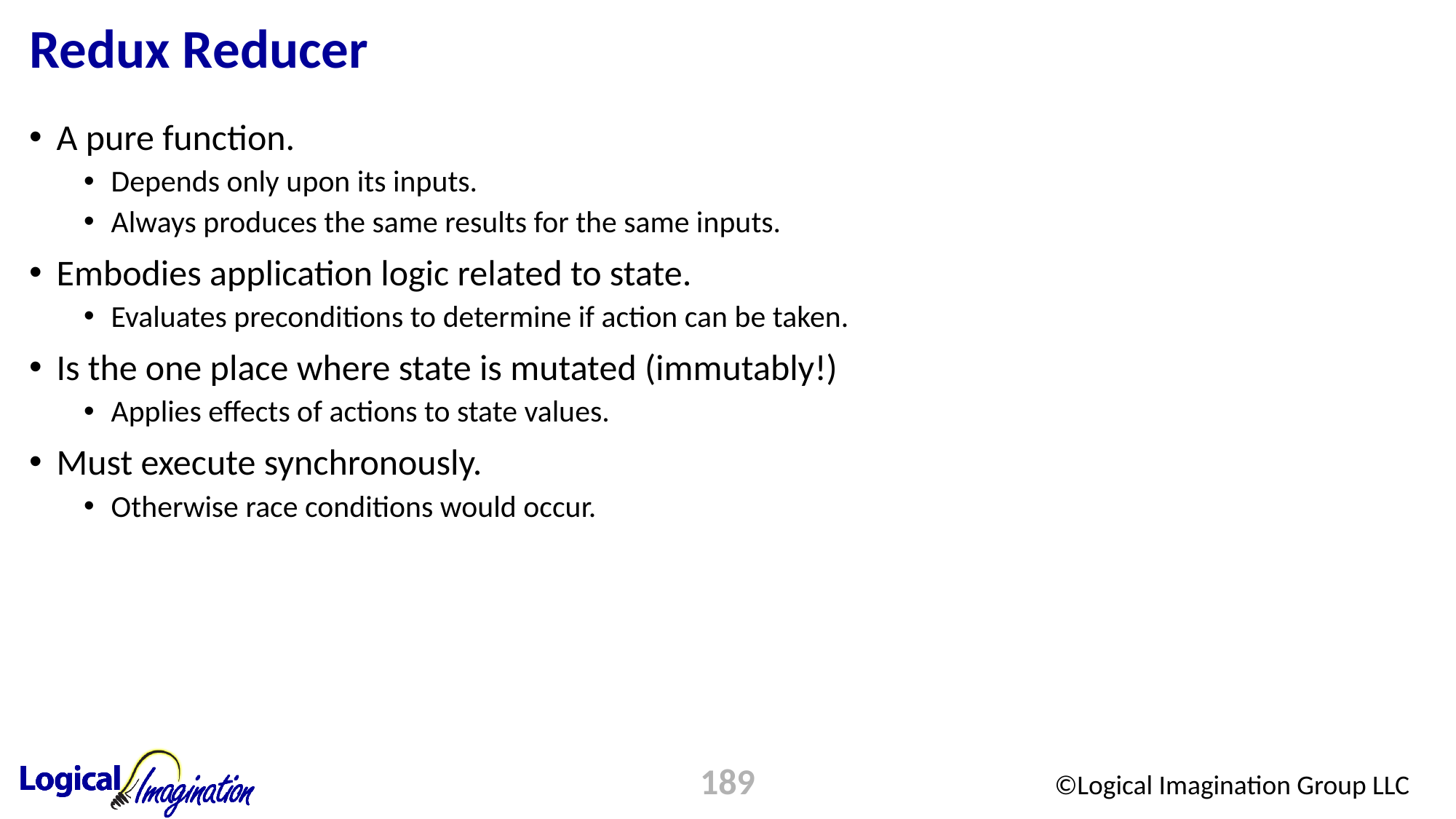

# Redux Reducer
A pure function.
Depends only upon its inputs.
Always produces the same results for the same inputs.
Embodies application logic related to state.
Evaluates preconditions to determine if action can be taken.
Is the one place where state is mutated (immutably!)
Applies effects of actions to state values.
Must execute synchronously.
Otherwise race conditions would occur.

189